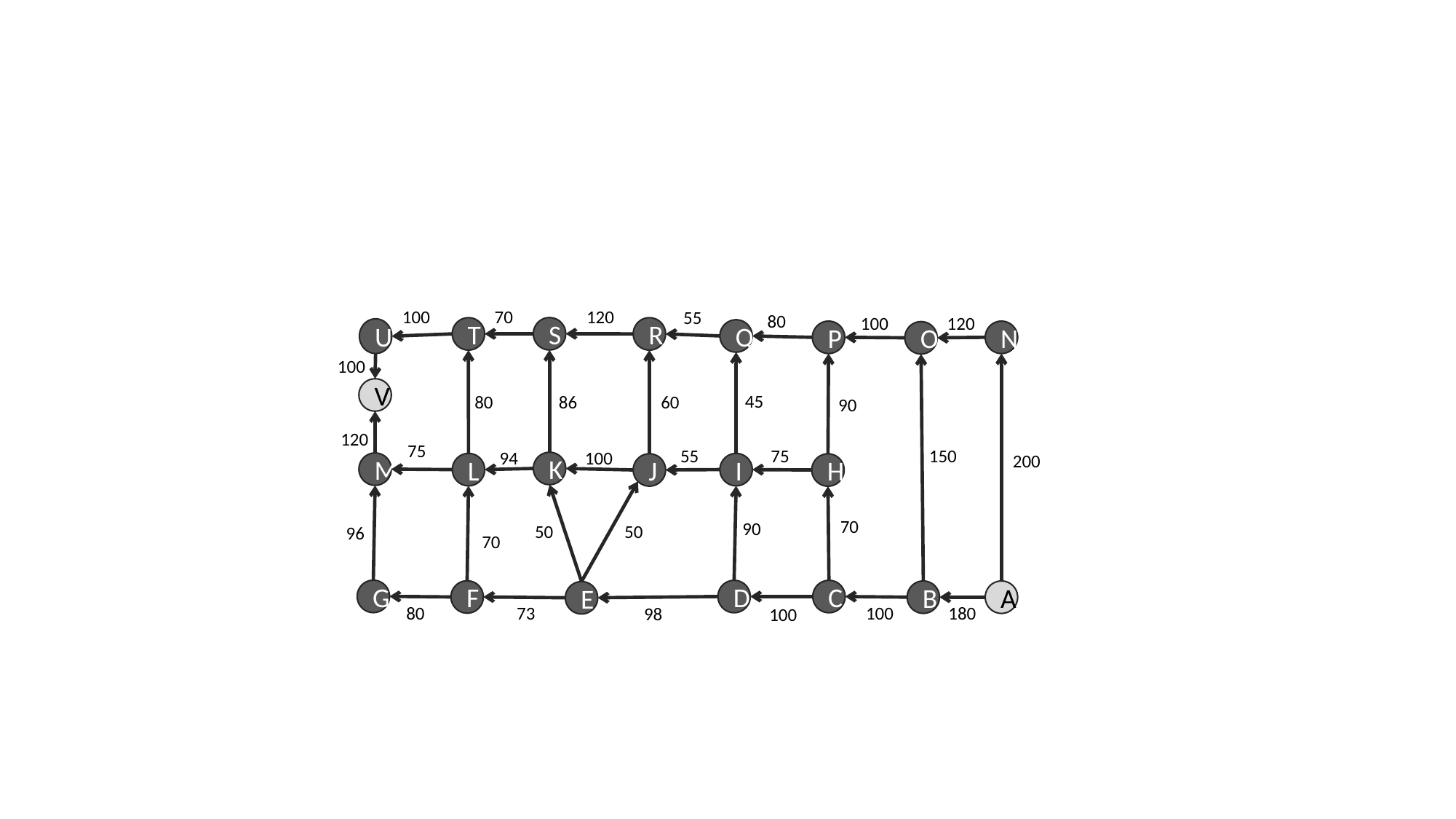

100
70
120
55
80
100
120
S
T
R
U
Q
P
N
O
100
V
45
86
60
80
90
120
75
55
75
150
100
94
200
K
M
L
I
J
H
70
90
50
50
96
G
D
C
F
B
A
E
73
80
100
180
98
100
70